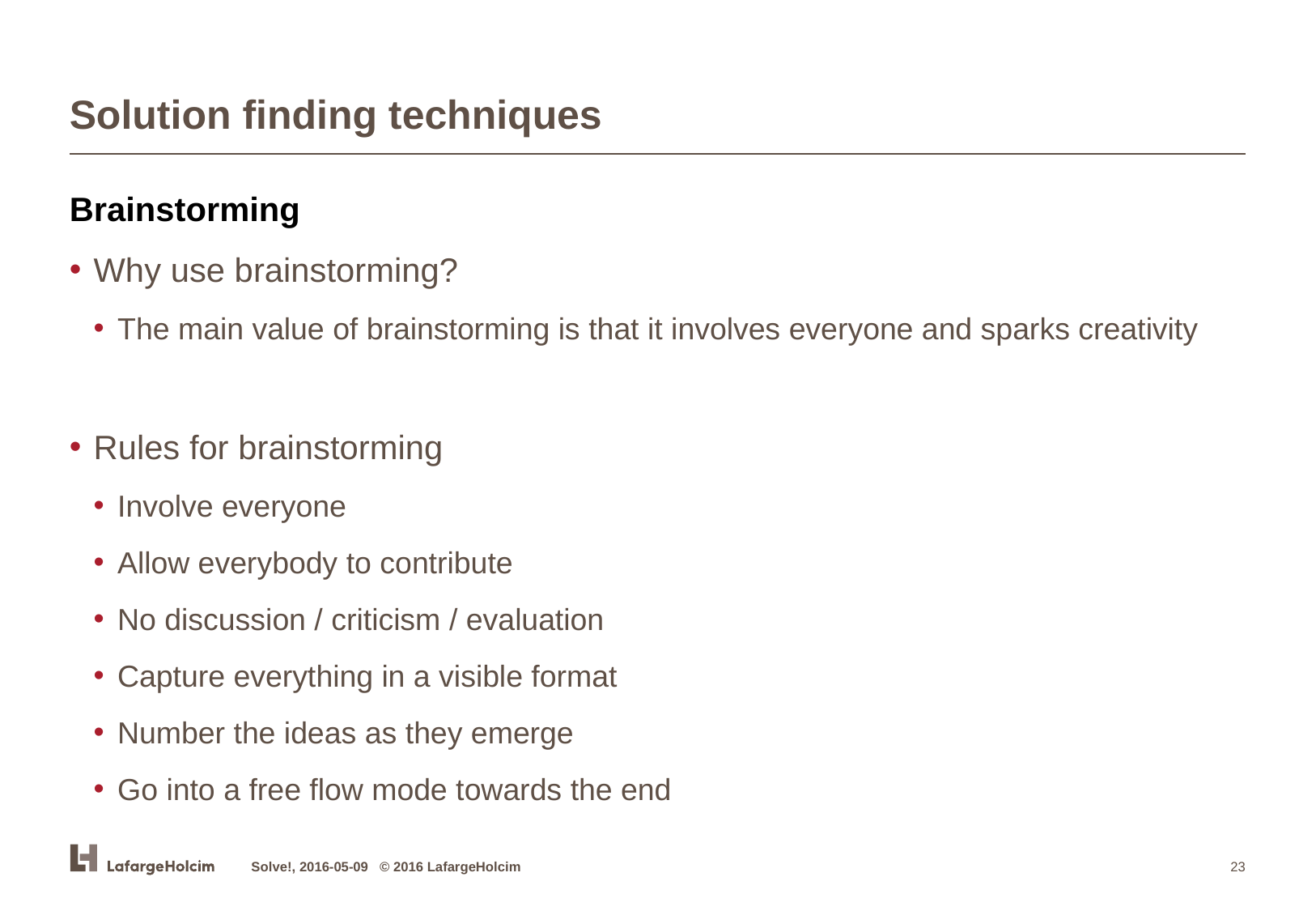

# Solution finding techniques
Brainstorming
Why use brainstorming?
The main value of brainstorming is that it involves everyone and sparks creativity

Rules for brainstorming
Involve everyone
Allow everybody to contribute
No discussion / criticism / evaluation
Capture everything in a visible format
Number the ideas as they emerge
Go into a free flow mode towards the end

Solve!, 2016-05-09   © 2016 LafargeHolcim
23